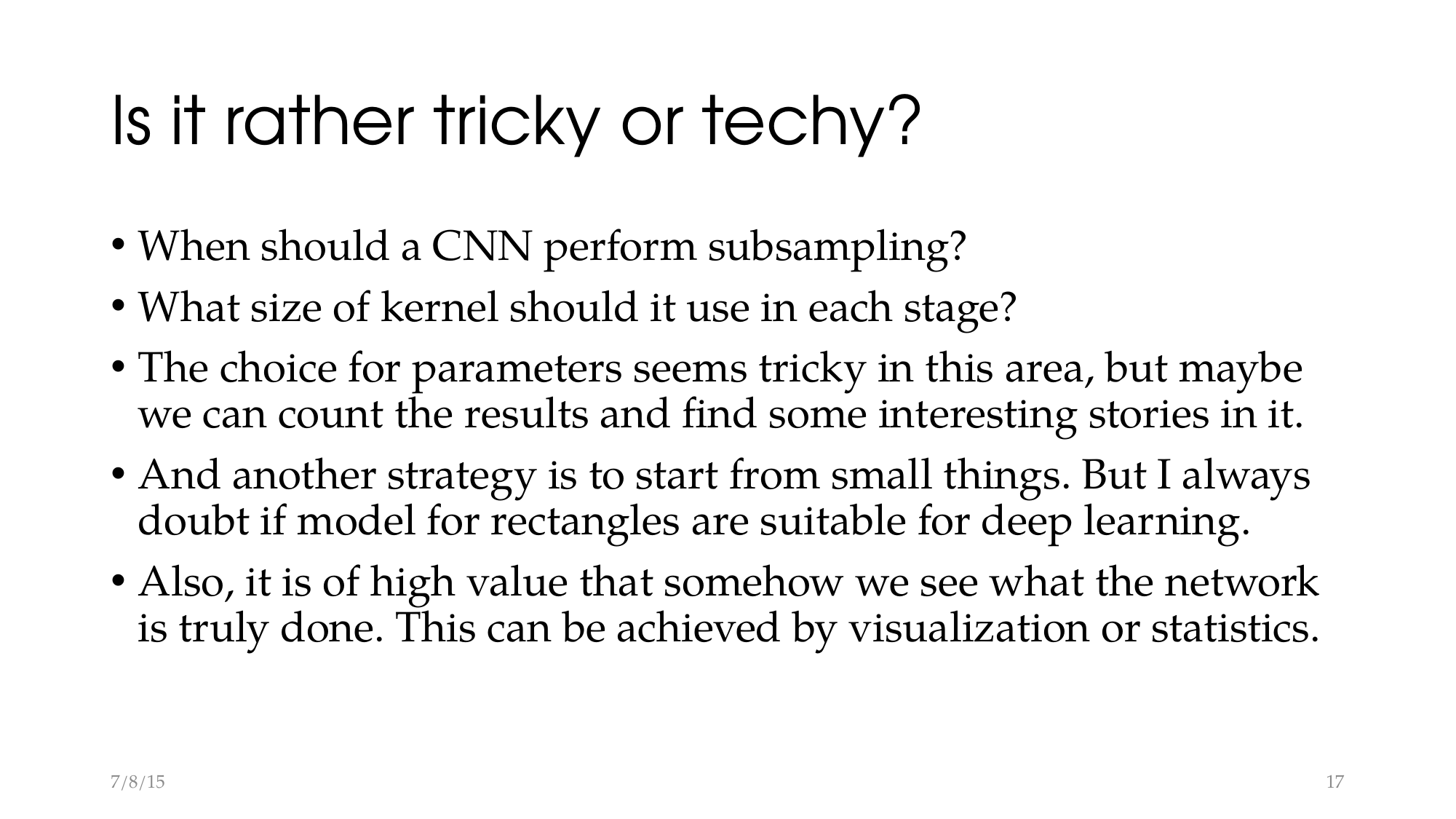

# Is it rather tricky or techy?
When should a CNN perform subsampling?
What size of kernel should it use in each stage?
The choice for parameters seems tricky in this area, but maybe we can count the results and find some interesting stories in it.
And another strategy is to start from small things. But I always doubt if model for rectangles are suitable for deep learning.
Also, it is of high value that somehow we see what the network is truly done. This can be achieved by visualization or statistics.
7/8/15
17